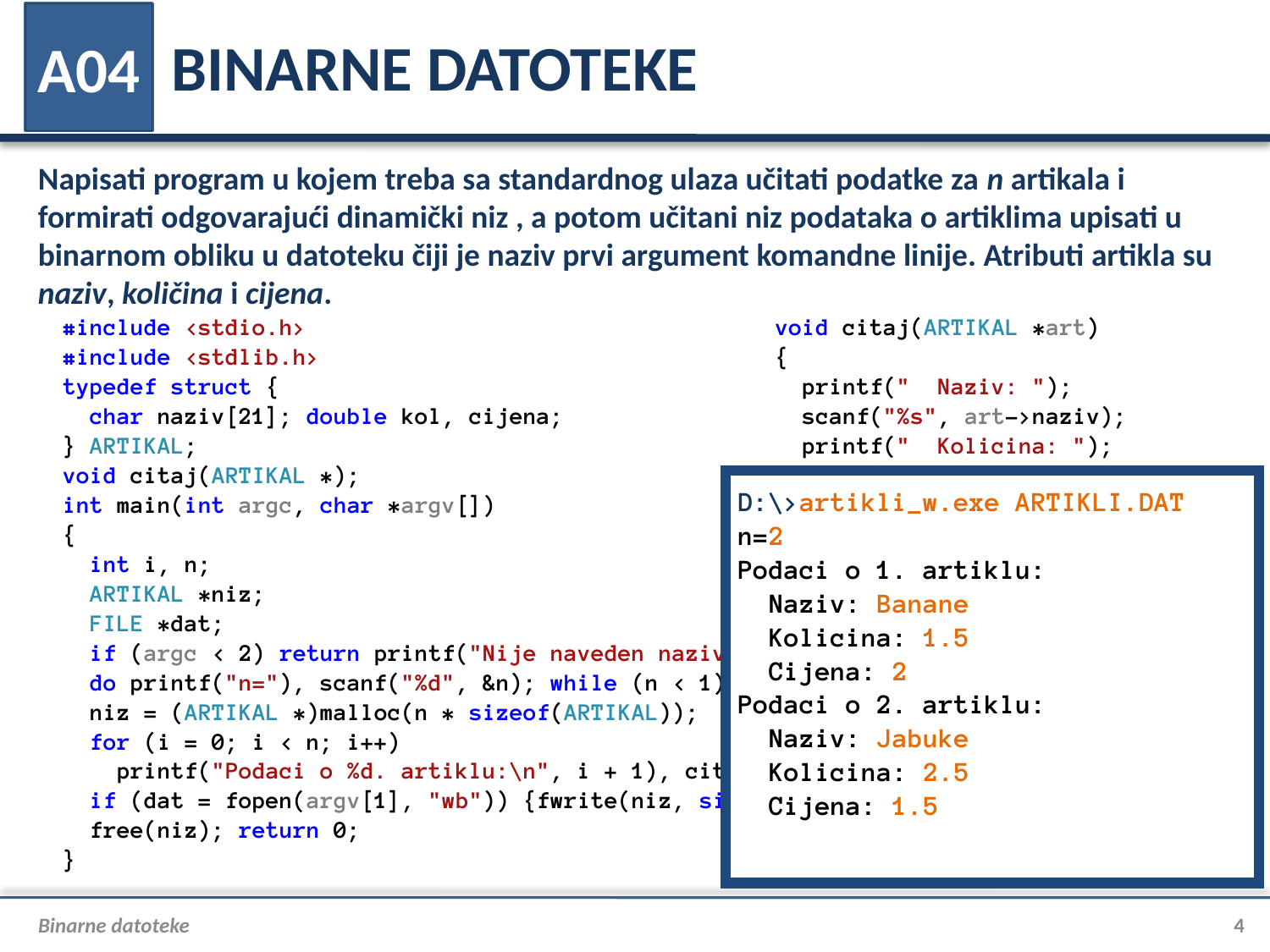

# BINARNE DATOTEKE
A04
Napisati program u kojem treba sa standardnog ulaza učitati podatke za n artikala i formirati odgovarajući dinamički niz , a potom učitani niz podataka o artiklima upisati u binarnom obliku u datoteku čiji je naziv prvi argument komandne linije. Atributi artikla su naziv, količina i cijena.
#include <stdio.h>
#include <stdlib.h>
typedef struct {
  char naziv[21]; double kol, cijena;
} ARTIKAL;
void citaj(ARTIKAL *);
int main(int argc, char *argv[])
{
  int i, n;
  ARTIKAL *niz;
  FILE *dat;
  if (argc < 2) return printf("Nije naveden naziv datoteke."), 1;
  do printf("n="), scanf("%d", &n); while (n < 1);
  niz = (ARTIKAL *)malloc(n * sizeof(ARTIKAL));
  for (i = 0; i < n; i++)
    printf("Podaci o %d. artiklu:\n", i + 1), citaj(niz + i);
  if (dat = fopen(argv[1], "wb")) {fwrite(niz, sizeof(ARTIKAL), n, dat); fclose(dat);}
  free(niz); return 0;
}
void citaj(ARTIKAL *art)
{
  printf("  Naziv: ");
  scanf("%s", art->naziv);
  printf("  Kolicina: ");
  scanf("%lf", &art->kol);
  printf("  Cijena: ");
  scanf("%lf", &art->cijena);
}
D:\>artikli_w.exe ARTIKLI.DAT
n=2
Podaci o 1. artiklu:
  Naziv: Banane
  Kolicina: 1.5
  Cijena: 2
Podaci o 2. artiklu:
  Naziv: Jabuke
  Kolicina: 2.5
  Cijena: 1.5

Binarne datoteke
4